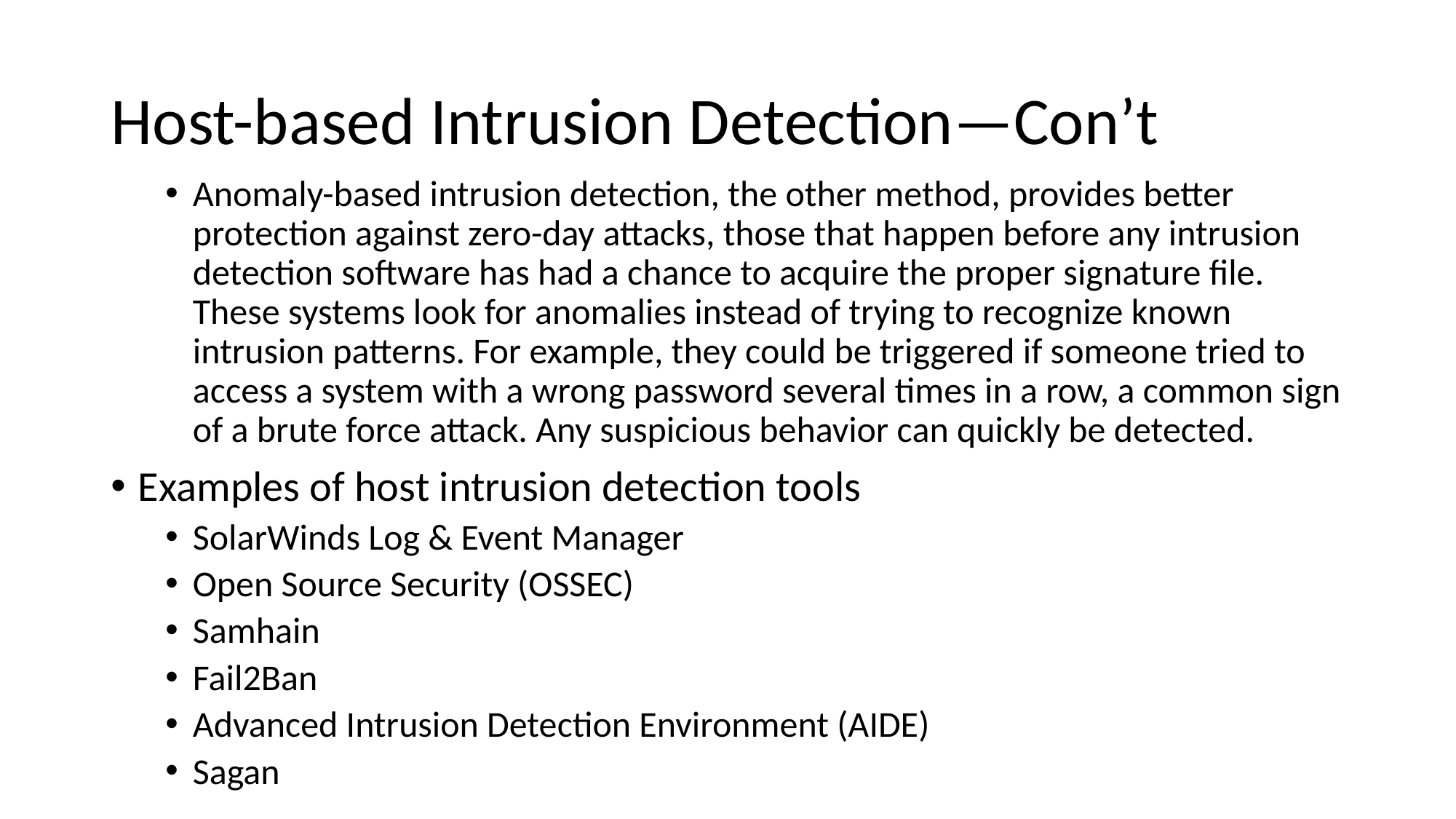

# Host-based Intrusion Detection—Con’t
Anomaly-based intrusion detection, the other method, provides better protection against zero-day attacks, those that happen before any intrusion detection software has had a chance to acquire the proper signature file. These systems look for anomalies instead of trying to recognize known intrusion patterns. For example, they could be triggered if someone tried to access a system with a wrong password several times in a row, a common sign of a brute force attack. Any suspicious behavior can quickly be detected.
Examples of host intrusion detection tools
SolarWinds Log & Event Manager
Open Source Security (OSSEC)
Samhain
Fail2Ban
Advanced Intrusion Detection Environment (AIDE)
Sagan